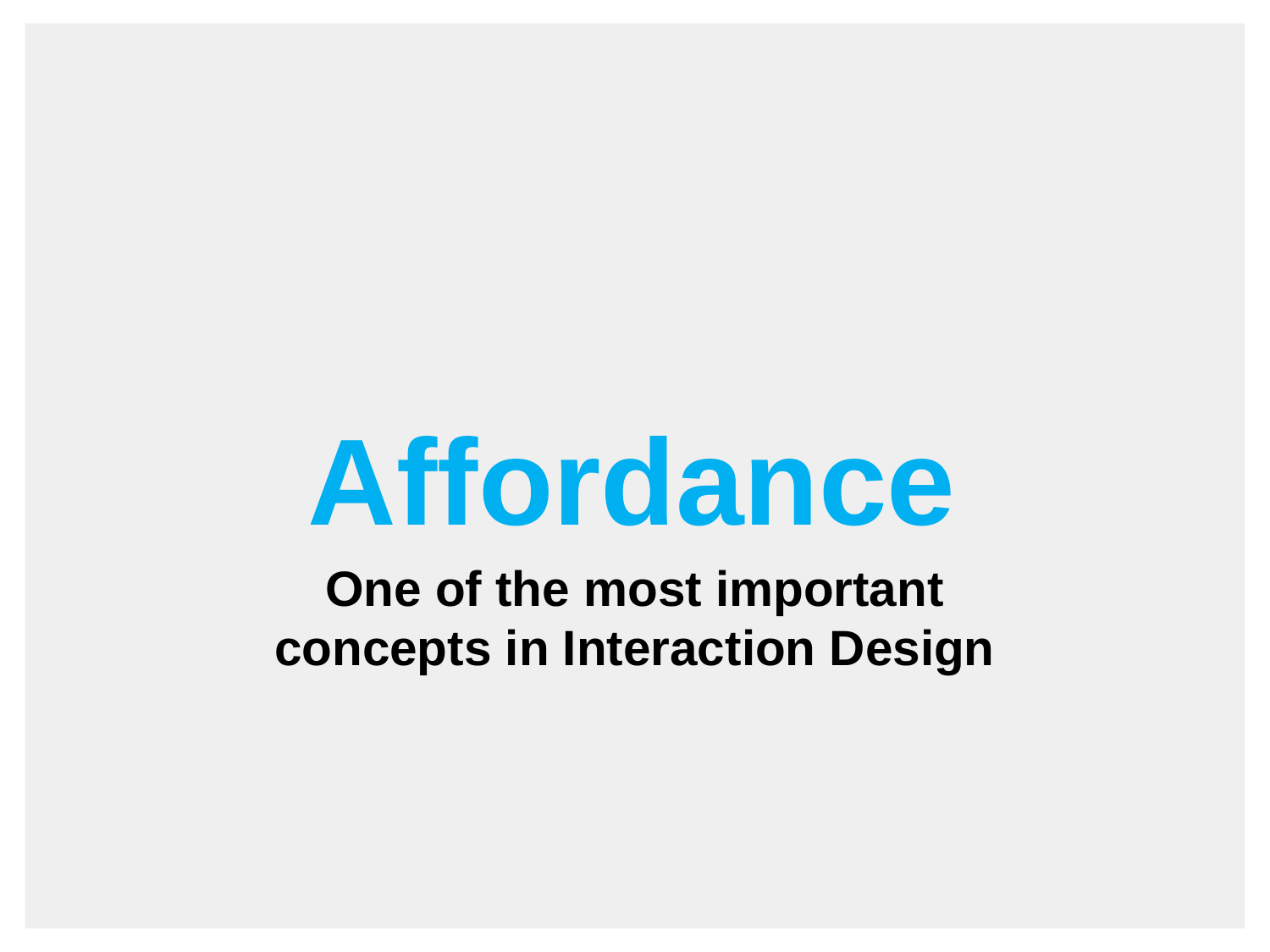

Affordance
One of the most important concepts in Interaction Design